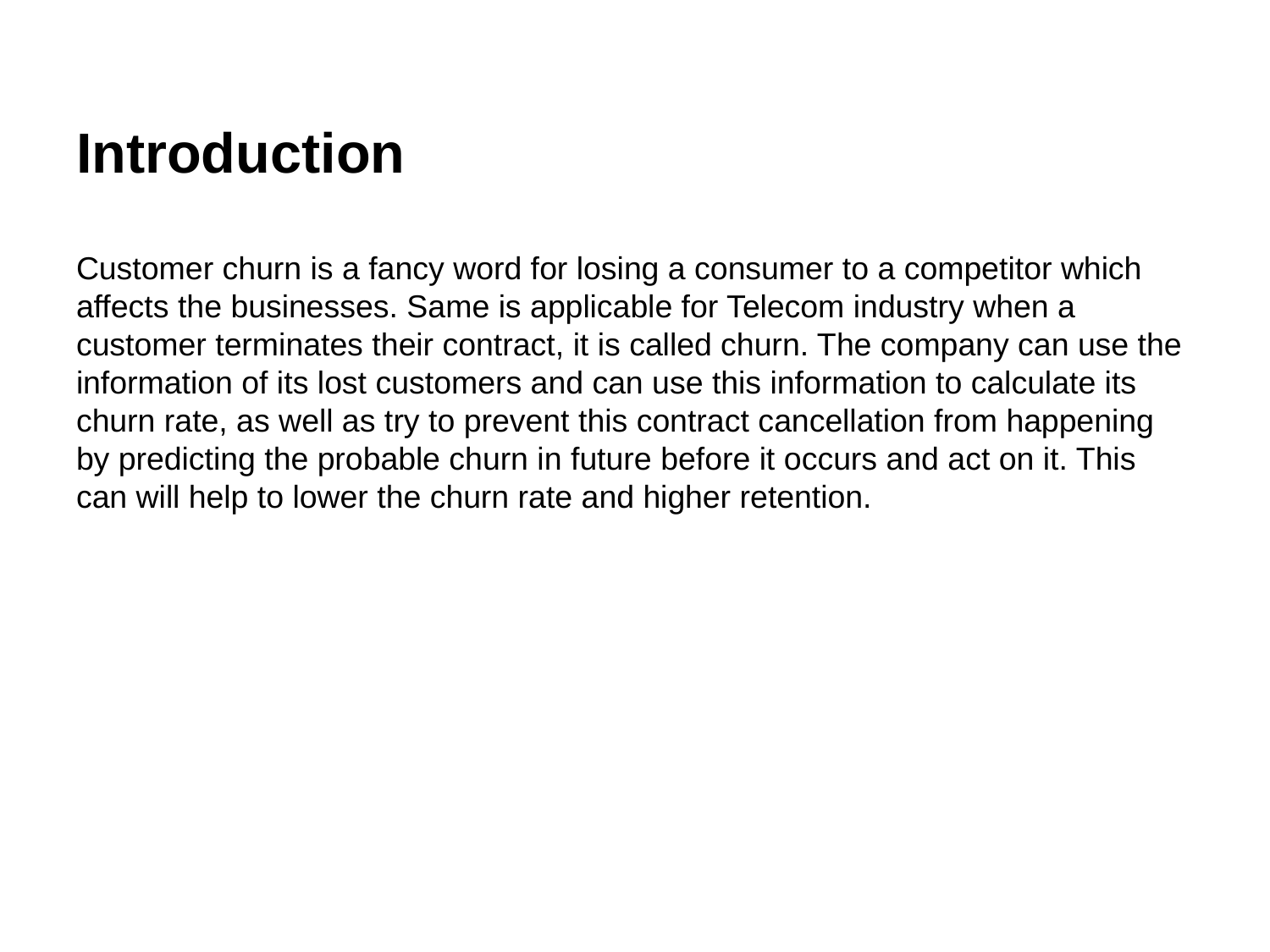

# Introduction
Customer churn is a fancy word for losing a consumer to a competitor which  affects the businesses. Same is applicable for Telecom industry when a customer terminates their contract, it is called churn. The company can use the information of its lost customers and can use this information to calculate its churn rate, as well as try to prevent this contract cancellation from happening by predicting the probable churn in future before it occurs and act on it. This can will help to lower the churn rate and higher retention.